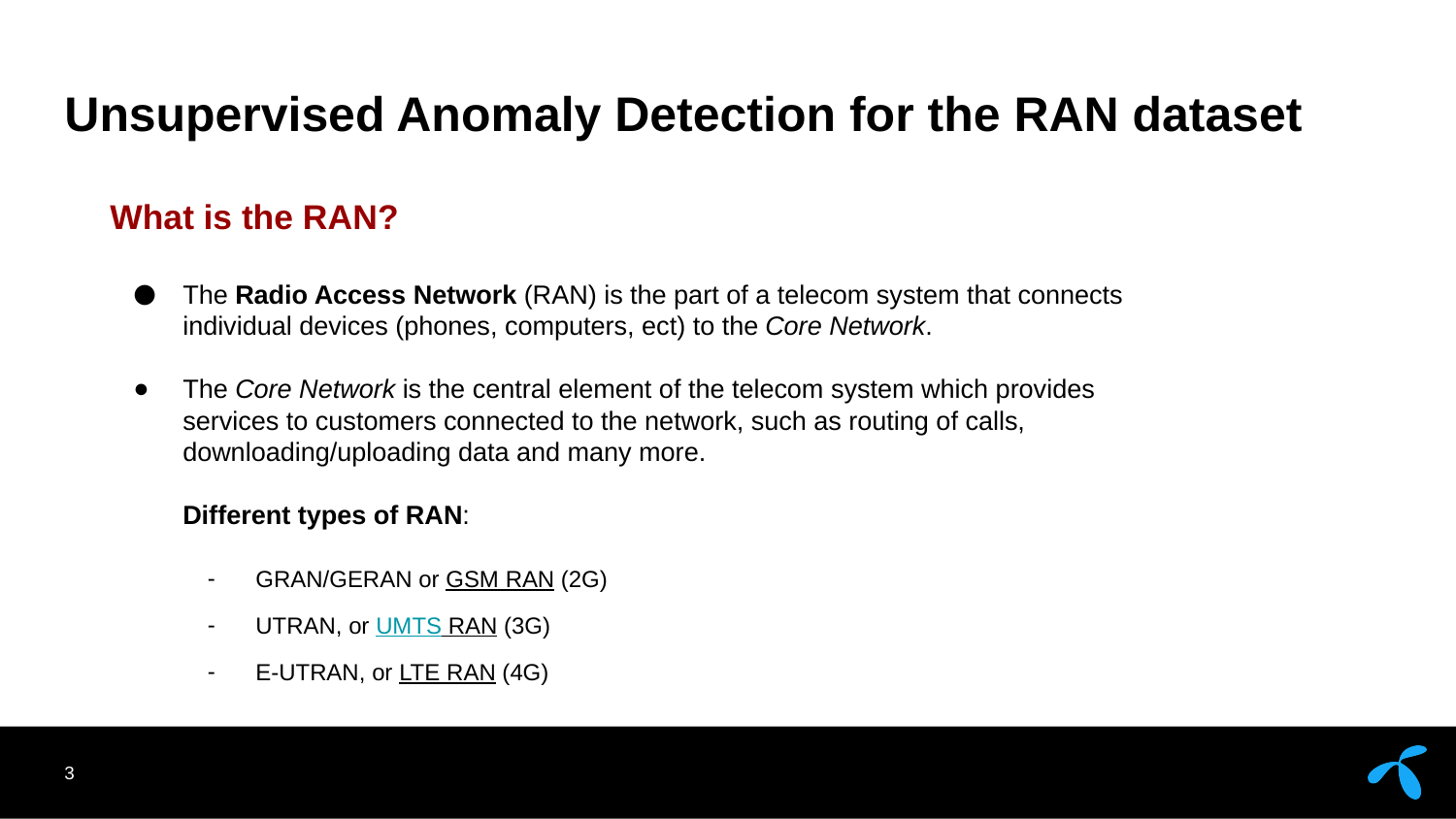

# Unsupervised Anomaly Detection for the RAN dataset
What is the RAN?

The Radio Access Network (RAN) is the part of a telecom system that connects individual devices (phones, computers, ect) to the Core Network.
The Core Network is the central element of the telecom system which provides services to customers connected to the network, such as routing of calls, downloading/uploading data and many more.
Different types of RAN:
GRAN/GERAN or GSM RAN (2G)
UTRAN, or UMTS RAN (3G)
E-UTRAN, or LTE RAN (4G)
3